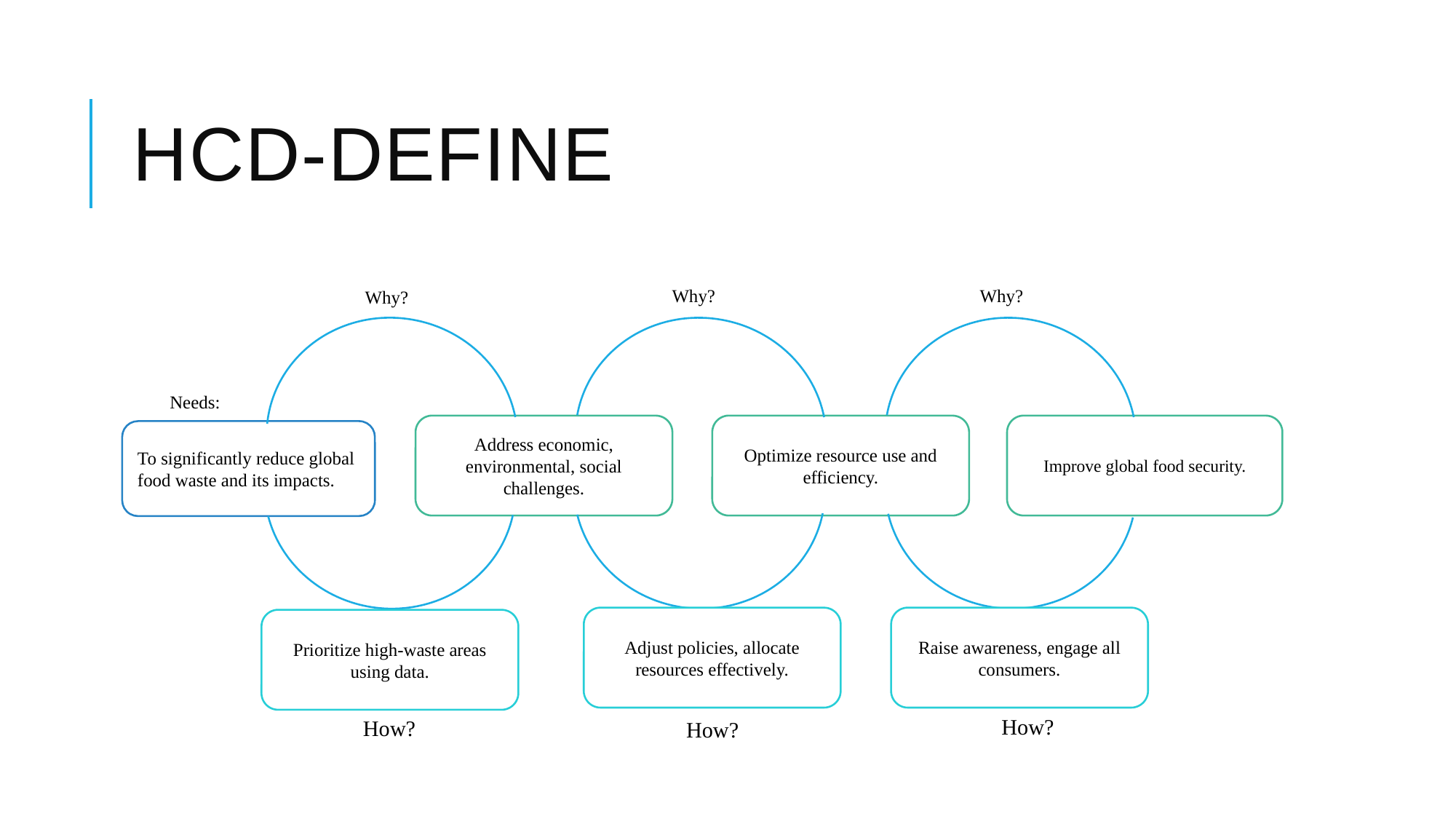

# HCD-Define
Why?
Why?
Why?

Needs:
Address economic, environmental, social challenges.
Optimize resource use and efficiency.
Improve global food security.
To significantly reduce global food waste and its impacts.
Adjust policies, allocate resources effectively.
Raise awareness, engage all consumers.
Prioritize high-waste areas using data.
How?
How?
How?